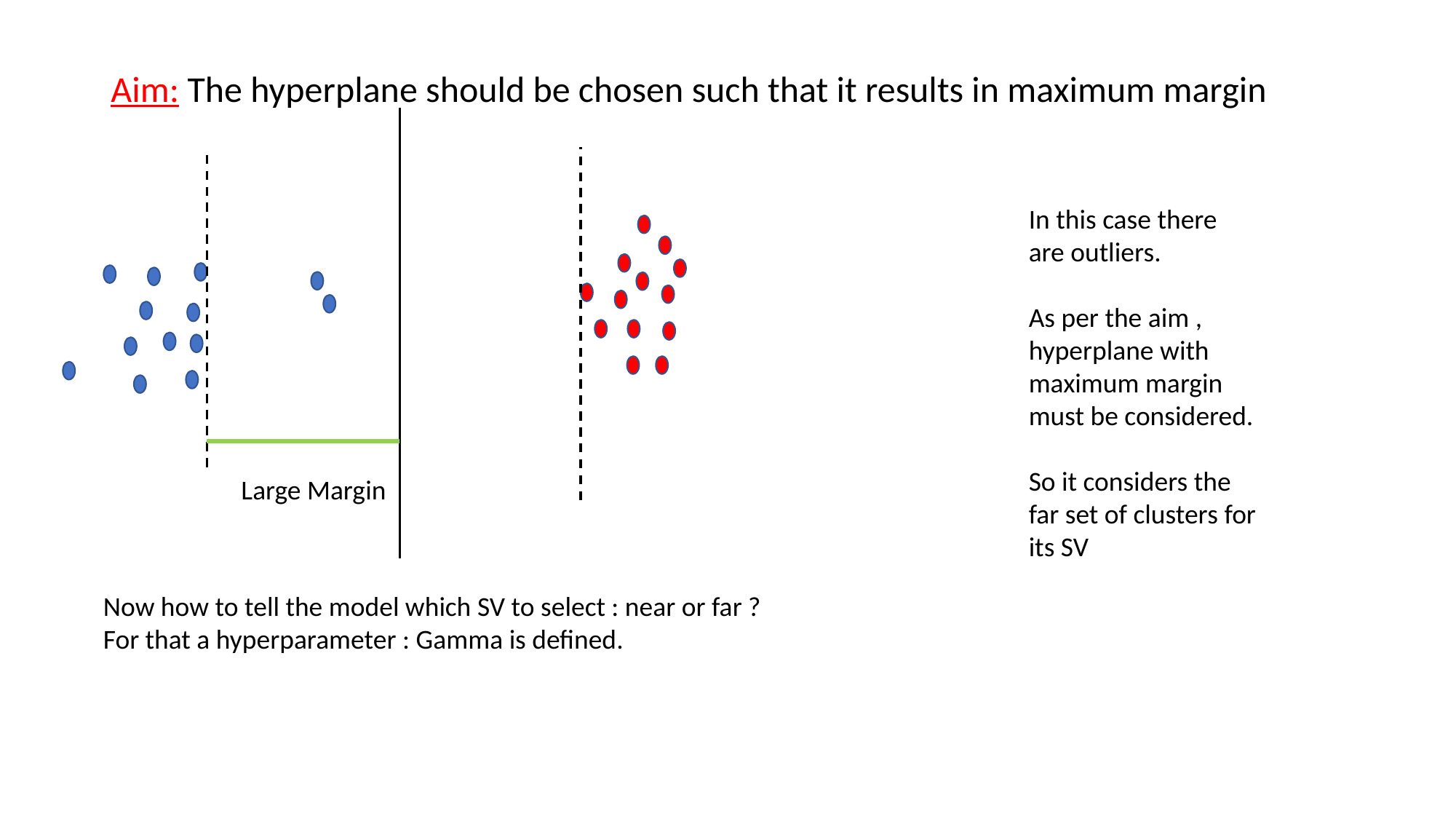

Aim: The hyperplane should be chosen such that it results in maximum margin
In this case there are outliers.

As per the aim , hyperplane with maximum margin must be considered.

So it considers the far set of clusters for its SV

Large Margin
Now how to tell the model which SV to select : near or far ?
For that a hyperparameter : Gamma is defined.